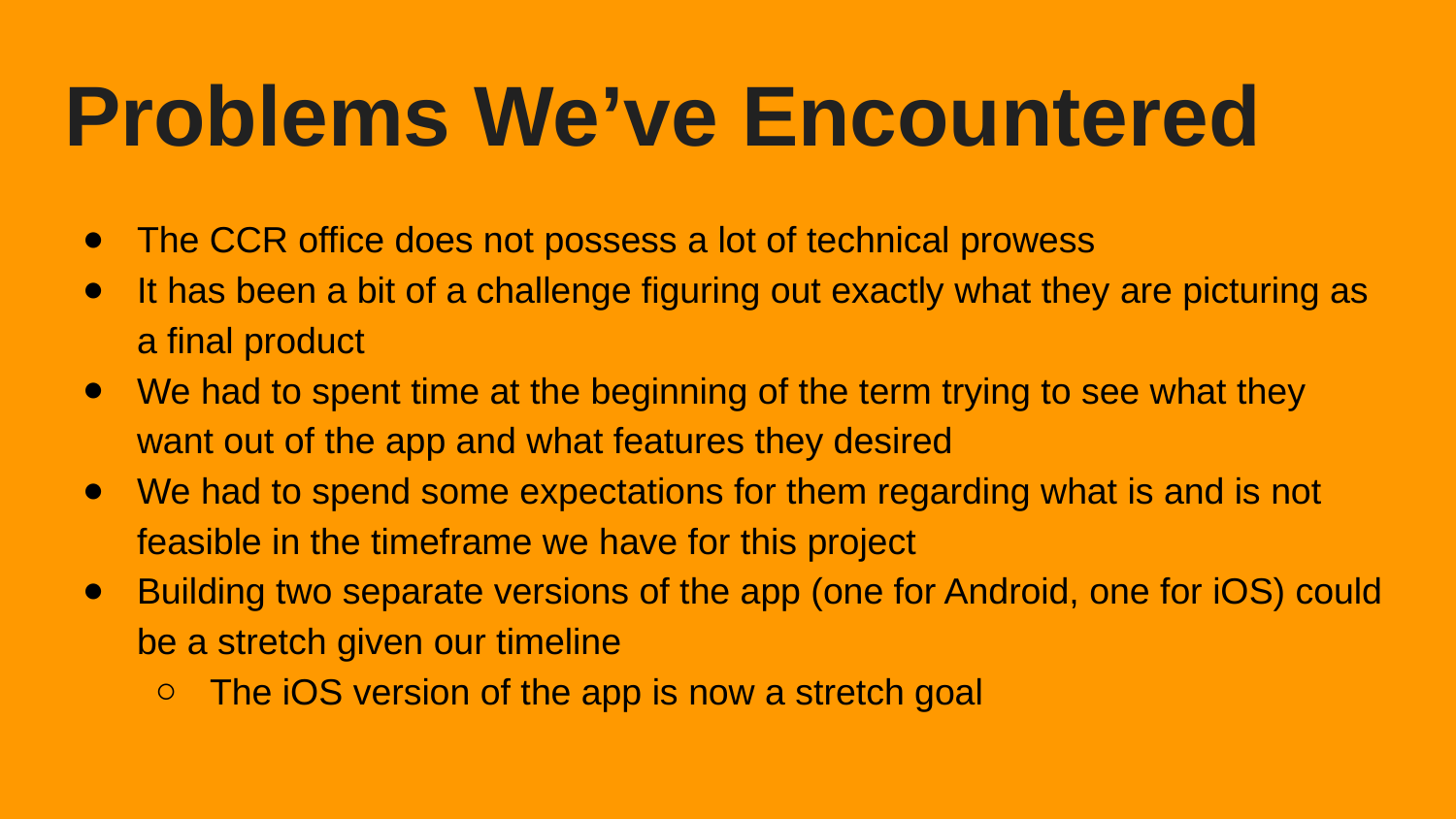

# Problems We’ve Encountered
The CCR office does not possess a lot of technical prowess
It has been a bit of a challenge figuring out exactly what they are picturing as a final product
We had to spent time at the beginning of the term trying to see what they want out of the app and what features they desired
We had to spend some expectations for them regarding what is and is not feasible in the timeframe we have for this project
Building two separate versions of the app (one for Android, one for iOS) could be a stretch given our timeline
The iOS version of the app is now a stretch goal